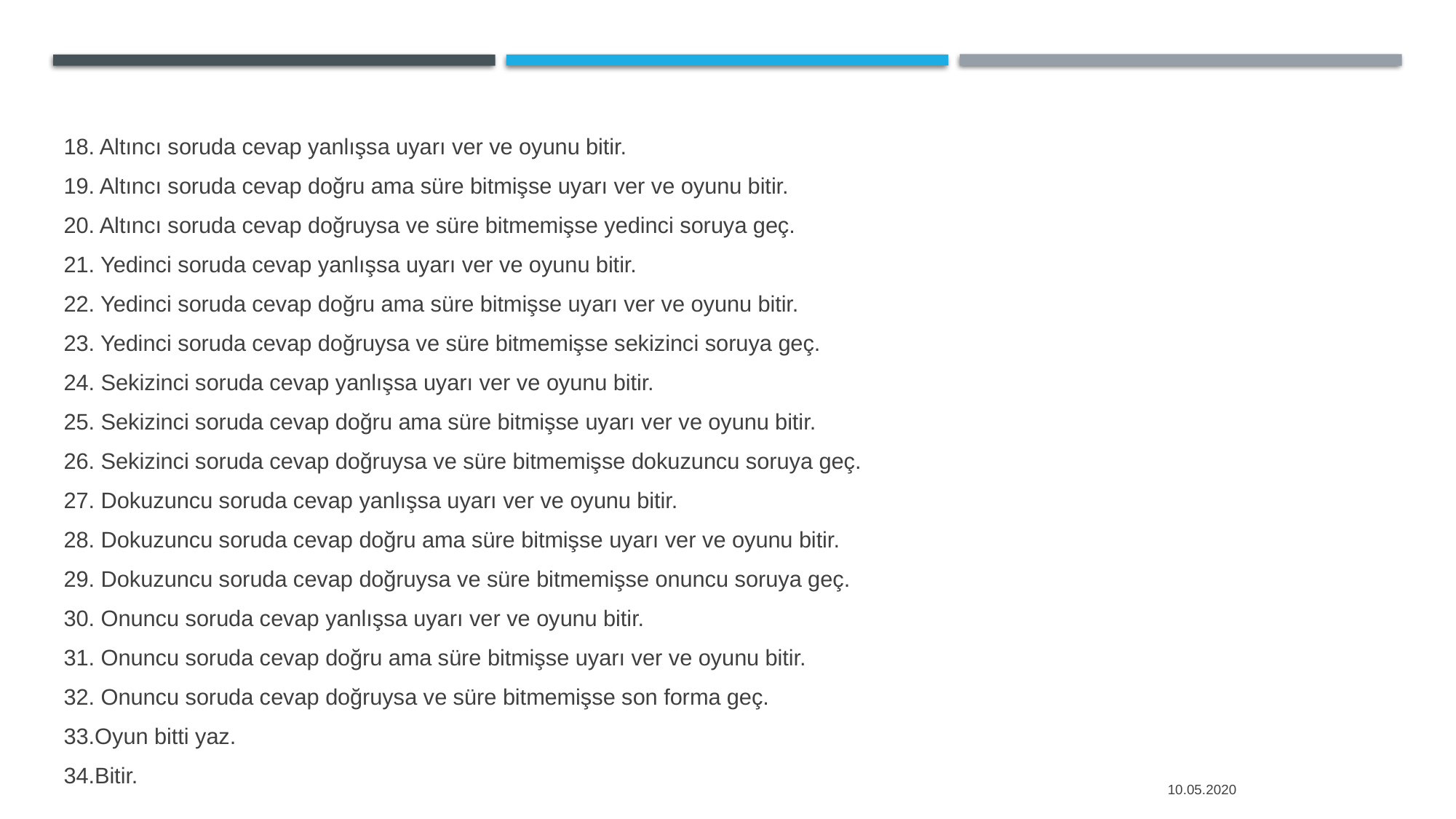

18. Altıncı soruda cevap yanlışsa uyarı ver ve oyunu bitir.
19. Altıncı soruda cevap doğru ama süre bitmişse uyarı ver ve oyunu bitir.
20. Altıncı soruda cevap doğruysa ve süre bitmemişse yedinci soruya geç.
21. Yedinci soruda cevap yanlışsa uyarı ver ve oyunu bitir.
22. Yedinci soruda cevap doğru ama süre bitmişse uyarı ver ve oyunu bitir.
23. Yedinci soruda cevap doğruysa ve süre bitmemişse sekizinci soruya geç.
24. Sekizinci soruda cevap yanlışsa uyarı ver ve oyunu bitir.
25. Sekizinci soruda cevap doğru ama süre bitmişse uyarı ver ve oyunu bitir.
26. Sekizinci soruda cevap doğruysa ve süre bitmemişse dokuzuncu soruya geç.
27. Dokuzuncu soruda cevap yanlışsa uyarı ver ve oyunu bitir.
28. Dokuzuncu soruda cevap doğru ama süre bitmişse uyarı ver ve oyunu bitir.
29. Dokuzuncu soruda cevap doğruysa ve süre bitmemişse onuncu soruya geç.
30. Onuncu soruda cevap yanlışsa uyarı ver ve oyunu bitir.
31. Onuncu soruda cevap doğru ama süre bitmişse uyarı ver ve oyunu bitir.
32. Onuncu soruda cevap doğruysa ve süre bitmemişse son forma geç.
33.Oyun bitti yaz.
34.Bitir.

10.05.2020